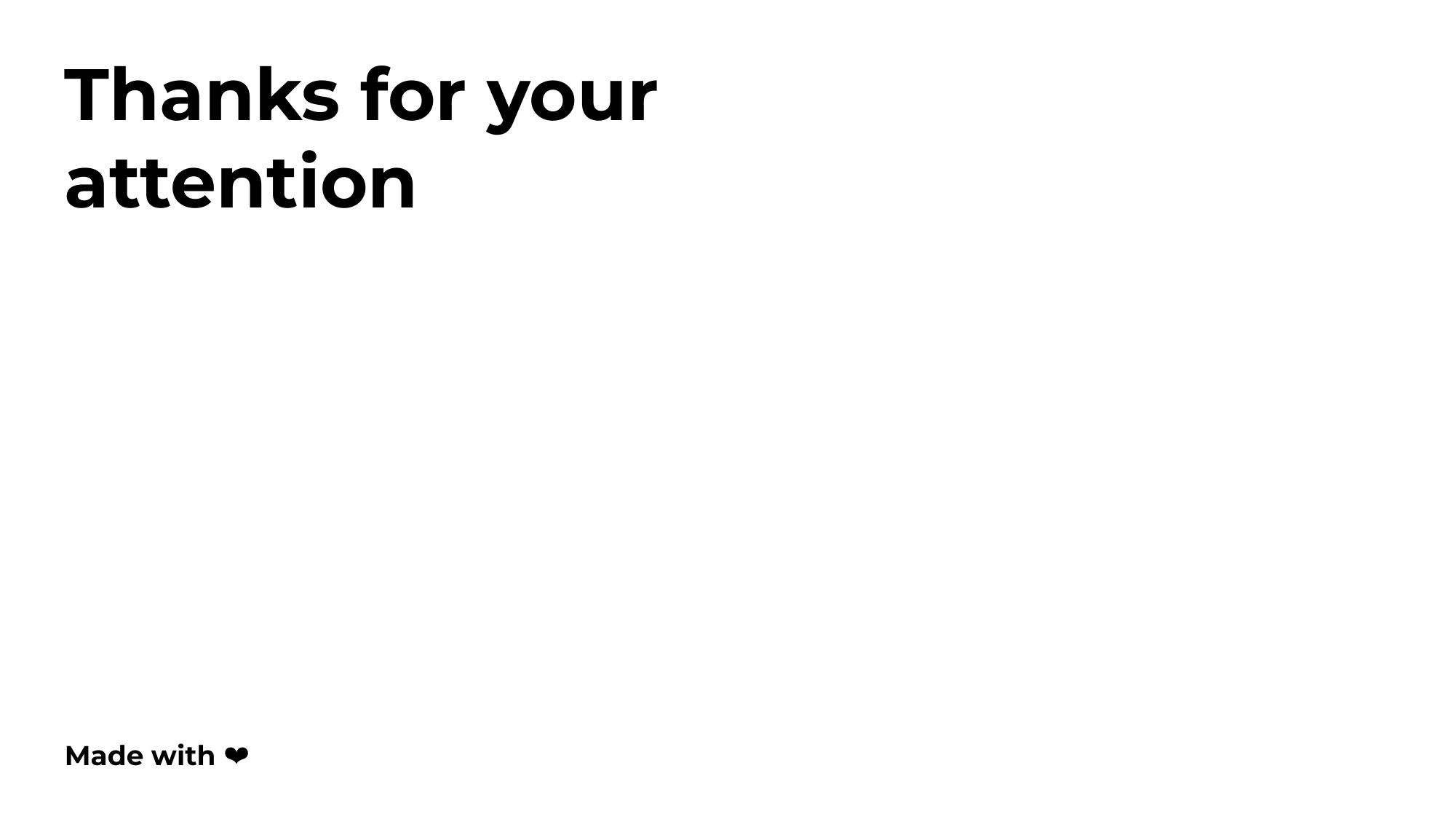

Thanks for your attention
Made with ❤️